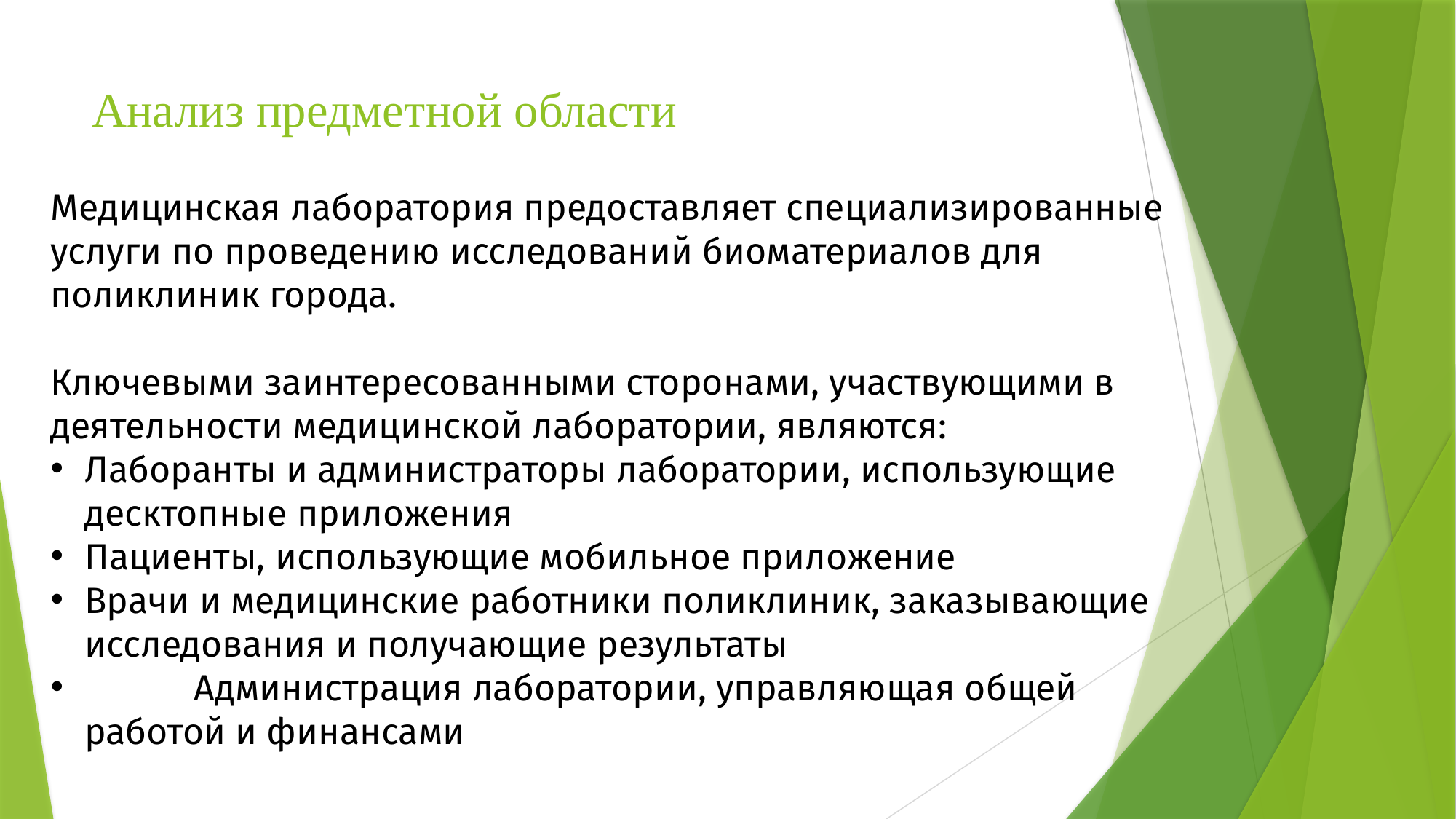

# Анализ предметной области
Медицинская лаборатория предоставляет специализированные услуги по проведению исследований биоматериалов для поликлиник города.

Ключевыми заинтересованными сторонами, участвующими в деятельности медицинской лаборатории, являются:
Лаборанты и администраторы лаборатории, использующие десктопные приложения
Пациенты, использующие мобильное приложение
Врачи и медицинские работники поликлиник, заказывающие исследования и получающие результаты
	Администрация лаборатории, управляющая общей работой и финансами